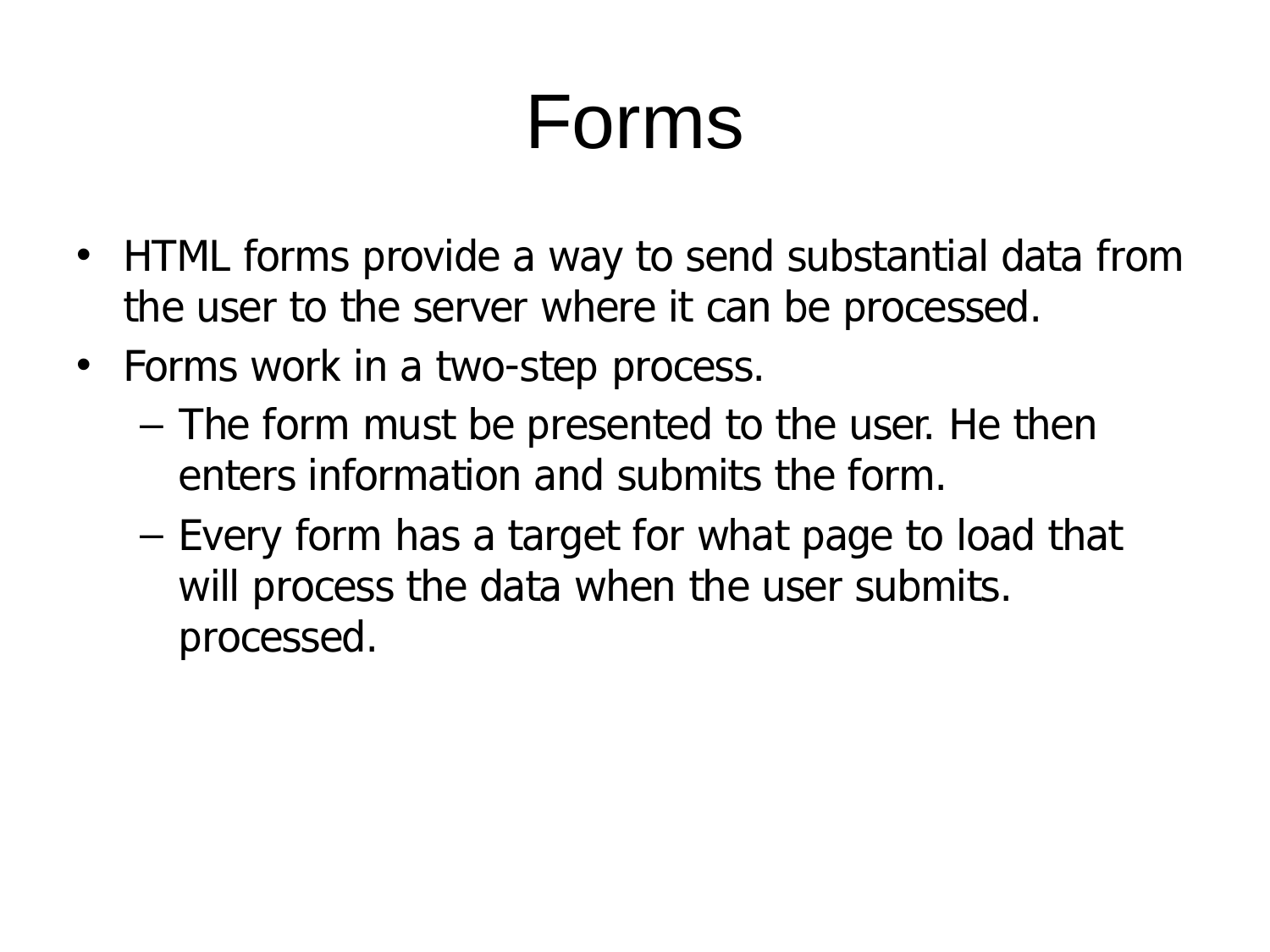

# Forms
HTML forms provide a way to send substantial data from the user to the server where it can be processed.
Forms work in a two-step process.
The form must be presented to the user. He then enters information and submits the form.
Every form has a target for what page to load that will process the data when the user submits. processed.